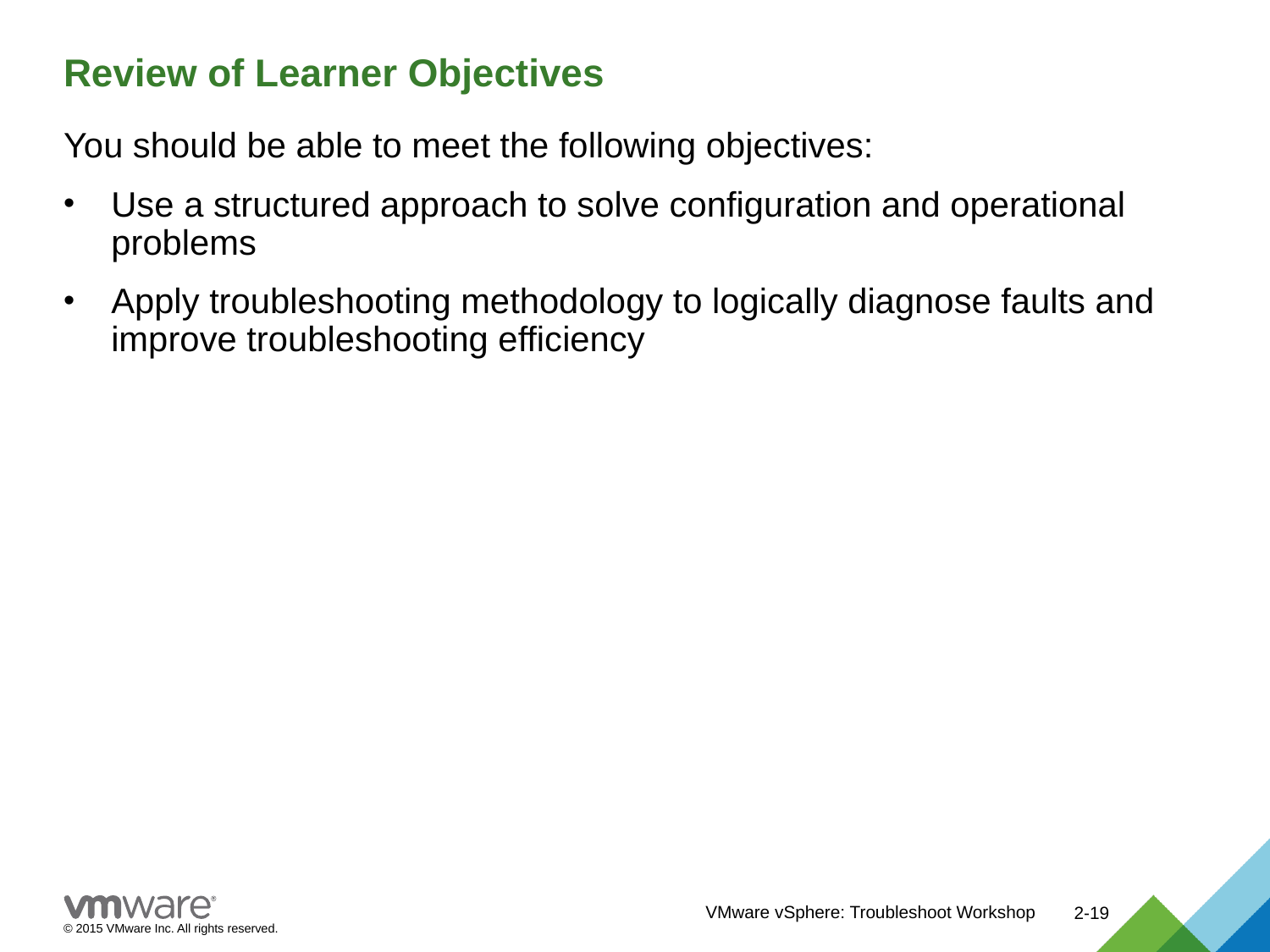

# Review of Learner Objectives
You should be able to meet the following objectives:
Use a structured approach to solve configuration and operational problems
Apply troubleshooting methodology to logically diagnose faults and improve troubleshooting efficiency